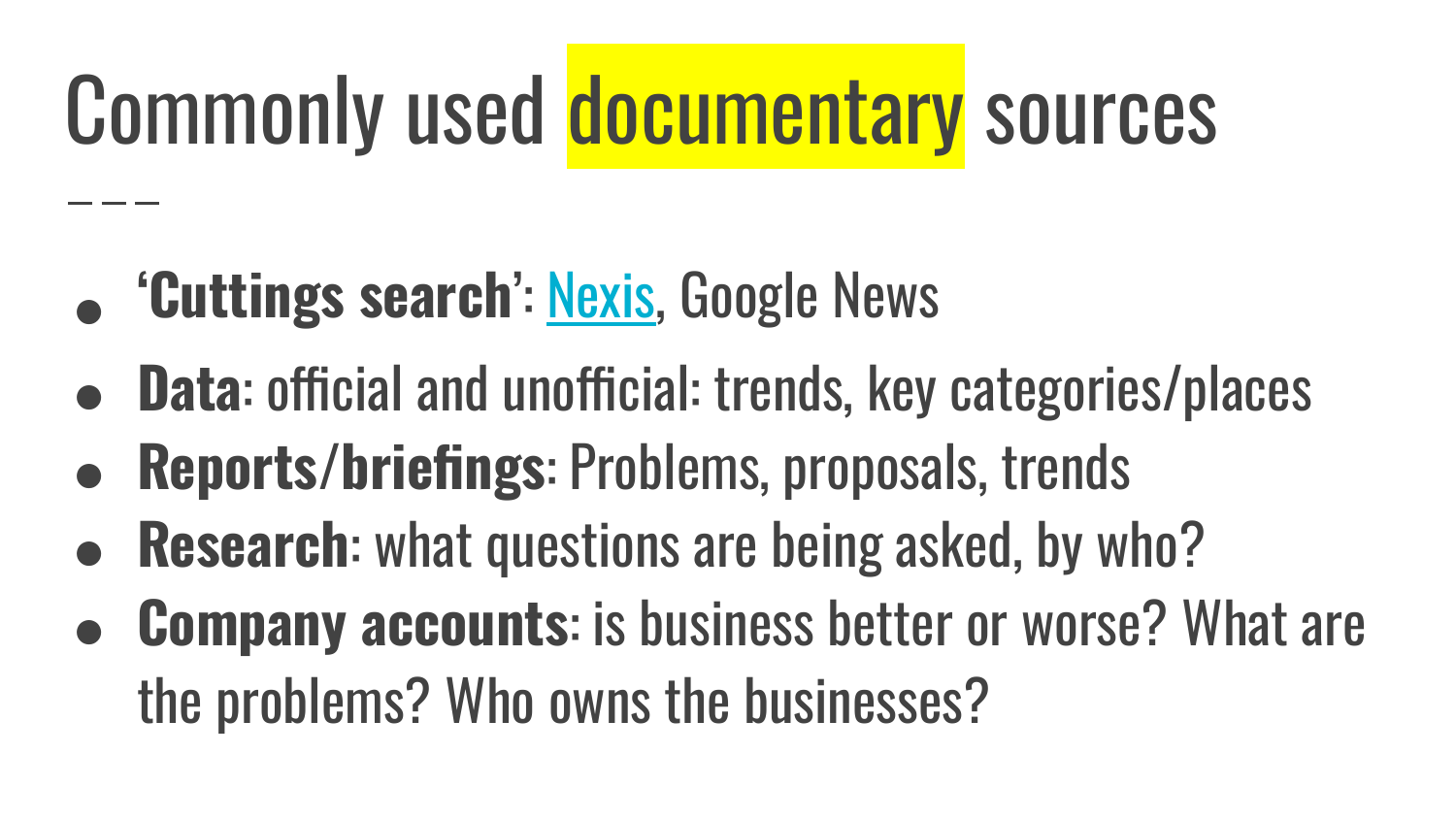

# Commonly used documentary sources
‘Cuttings search’: Nexis, Google News
Data: official and unofficial: trends, key categories/places
Reports/briefings: Problems, proposals, trends
Research: what questions are being asked, by who?
Company accounts: is business better or worse? What are the problems? Who owns the businesses?